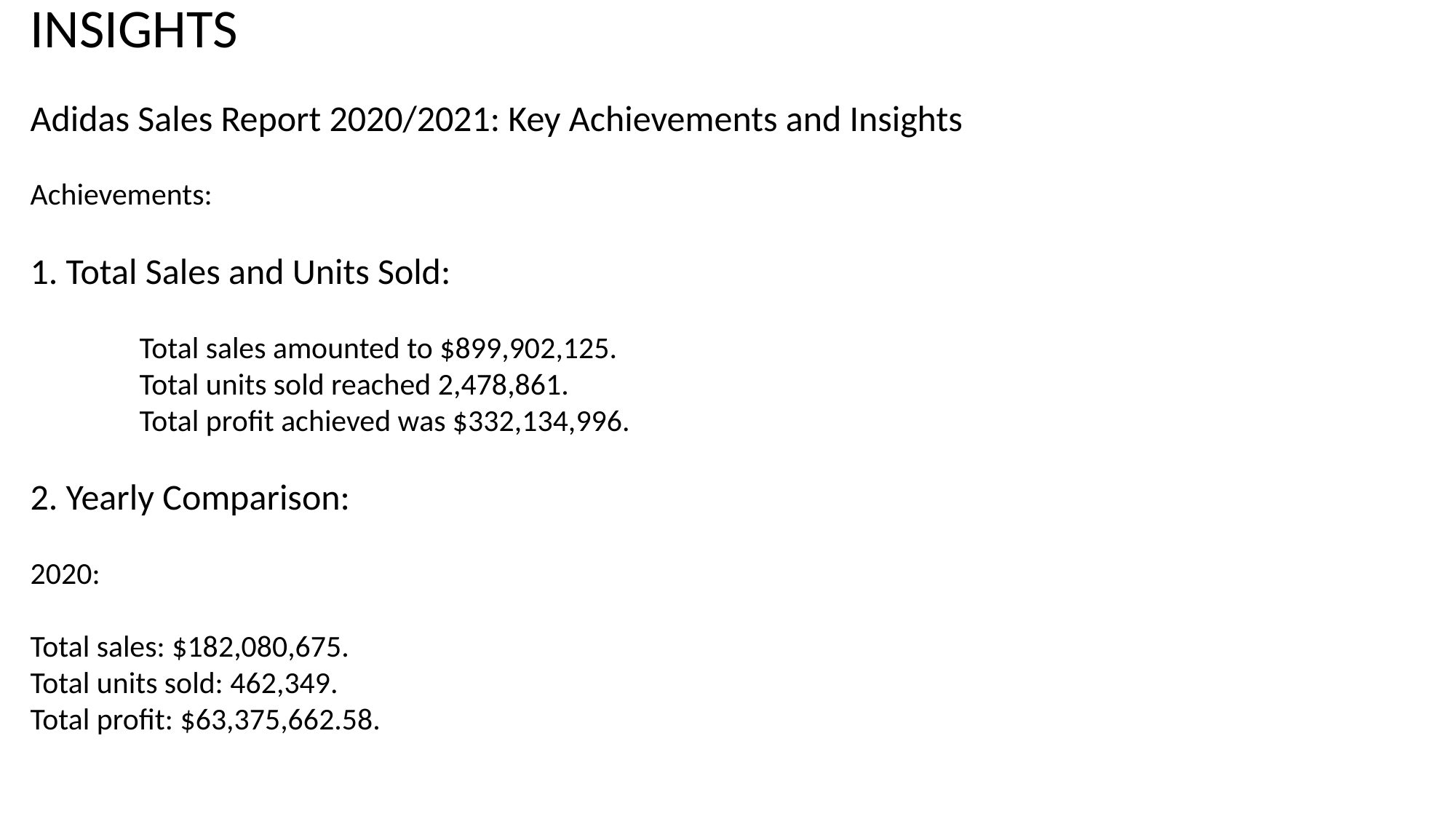

INSIGHTS
Adidas Sales Report 2020/2021: Key Achievements and Insights
Achievements:
1. Total Sales and Units Sold:
	Total sales amounted to $899,902,125.
	Total units sold reached 2,478,861.
	Total profit achieved was $332,134,996.
2. Yearly Comparison:
2020:
Total sales: $182,080,675.
Total units sold: 462,349.
Total profit: $63,375,662.58.